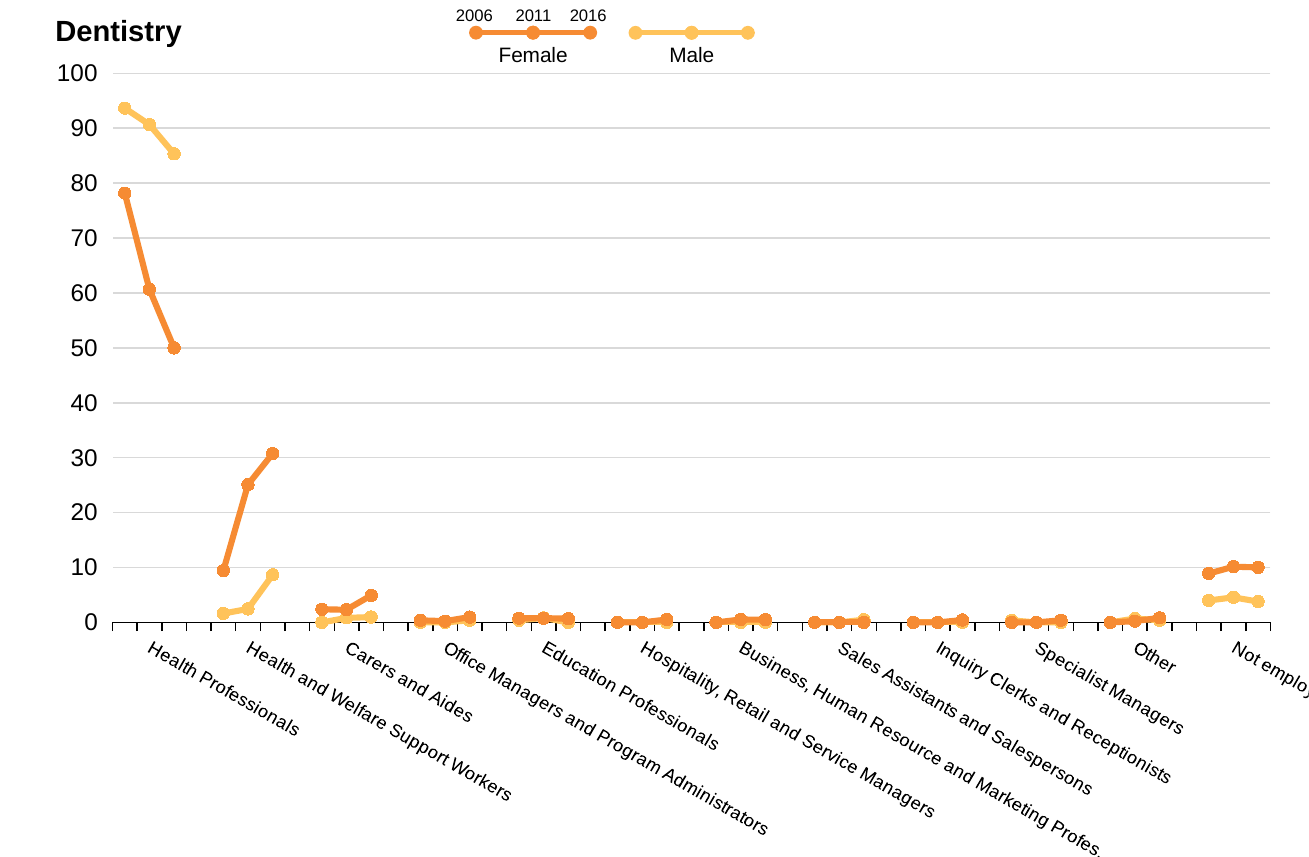

2006
2011
2016
Female
Male
Dentistry

### Chart

| Category | Male | Female |
|---|---|---|
|  | 93.64089775561098 | 78.16813048933501 |
| Health Professionals | 90.64327485380117 | 60.65065840433772 |
|  | 85.3112840466926 | 49.97566909975669 |
|  | None | None |
|  | 1.6209476309226933 | 9.410288582183187 |
| Health and Welfare Support Workers | 2.456140350877193 | 25.09682416731216 |
|  | 8.657587548638132 | 30.75425790754258 |
|  | None | None |
|  | 0.0 | 2.3839397741530743 |
| Carers and Aides | 0.8187134502923977 | 2.3237800154918666 |
|  | 0.9727626459143969 | 4.914841849148418 |
|  | None | None |
|  | 0.0 | 0.37641154328732745 |
| Office Managers and Program Administrators | 0.0 | 0.23237800154918667 |
|  | 0.38910505836575876 | 0.9732360097323601 |
|  | None | None |
|  | 0.3740648379052369 | 0.7528230865746549 |
| Education Professionals | 0.8187134502923977 | 0.774593338497289 |
|  | 0.0 | 0.6812652068126521 |
|  | None | None |
|  | 0.0 | 0.0 |
| Hospitality, Retail and Service Managers | 0.0 | 0.0 |
|  | 0.0 | 0.5352798053527981 |
|  | None | None |
|  | 0.0 | 0.0 |
| Business, Human Resource and Marketing Professionals | 0.0 | 0.5422153369481022 |
|  | 0.0 | 0.48661800486618007 |
|  | None | None |
|  | 0.0 | 0.0 |
| Sales Assistants and Salespersons | 0.0 | 0.0 |
|  | 0.48638132295719844 | 0.0 |
|  | None | None |
|  | 0.0 | 0.0 |
| Inquiry Clerks and Receptionists | 0.0 | 0.0 |
|  | 0.0 | 0.43795620437956206 |
|  | None | None |
|  | 0.3740648379052369 | 0.0 |
| Specialist Managers | 0.0 | 0.0 |
|  | 0.0 | 0.38929440389294406 |
|  | None | None |
|  | 0.0 | 0.0 |
| Other | 0.701754385964918 | 0.2323780015491934 |
|  | 0.3891050583657574 | 0.8272506082725073 |
|  | None | None |
|  | 3.99002493765586 | 8.90840652446675 |
| Not employed | 4.56140350877193 | 10.147172734314484 |